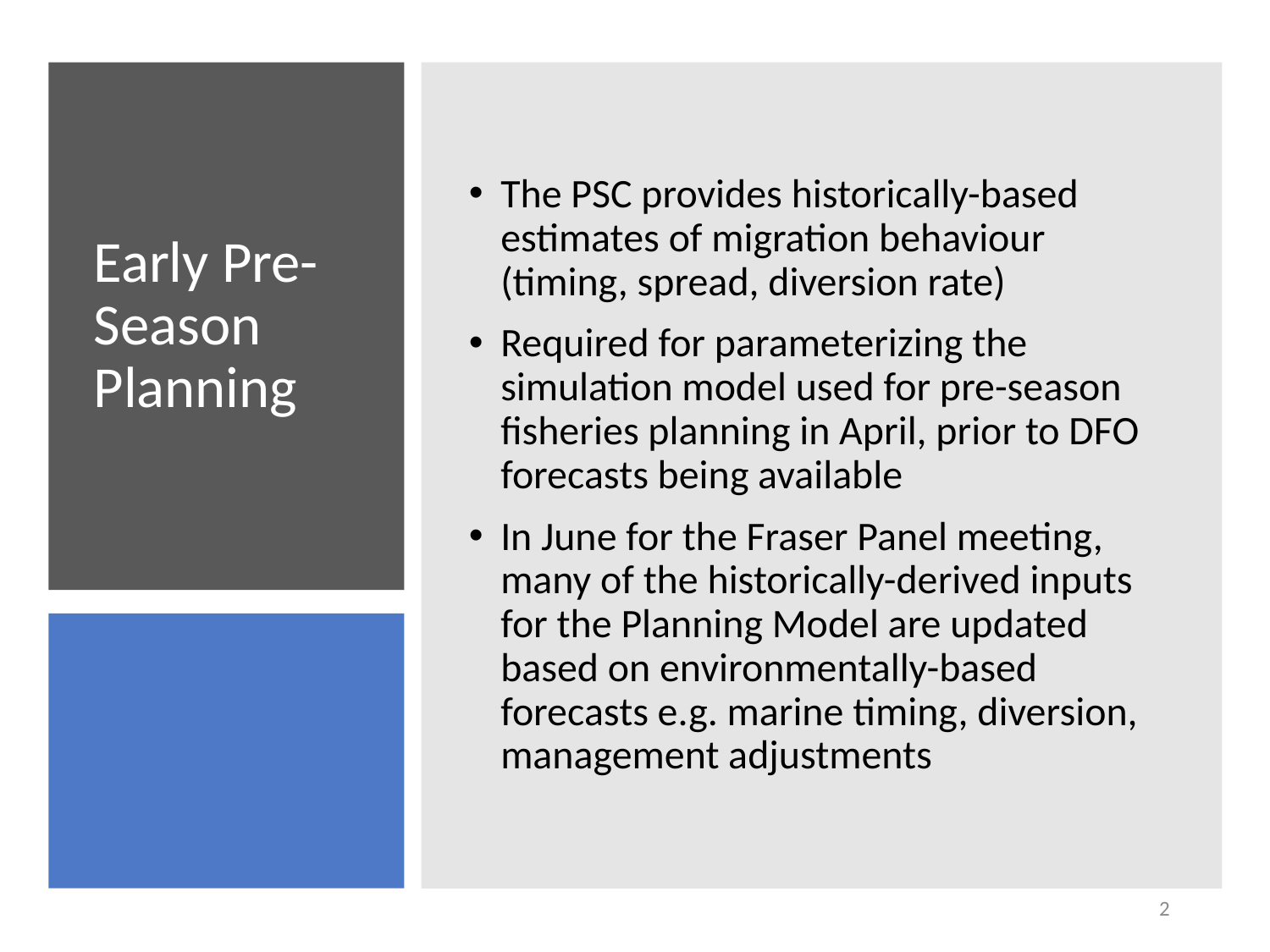

The PSC provides historically-based estimates of migration behaviour (timing, spread, diversion rate)
Required for parameterizing the simulation model used for pre-season fisheries planning in April, prior to DFO forecasts being available
In June for the Fraser Panel meeting, many of the historically-derived inputs for the Planning Model are updated based on environmentally-based forecasts e.g. marine timing, diversion, management adjustments
# Early Pre-Season Planning

2